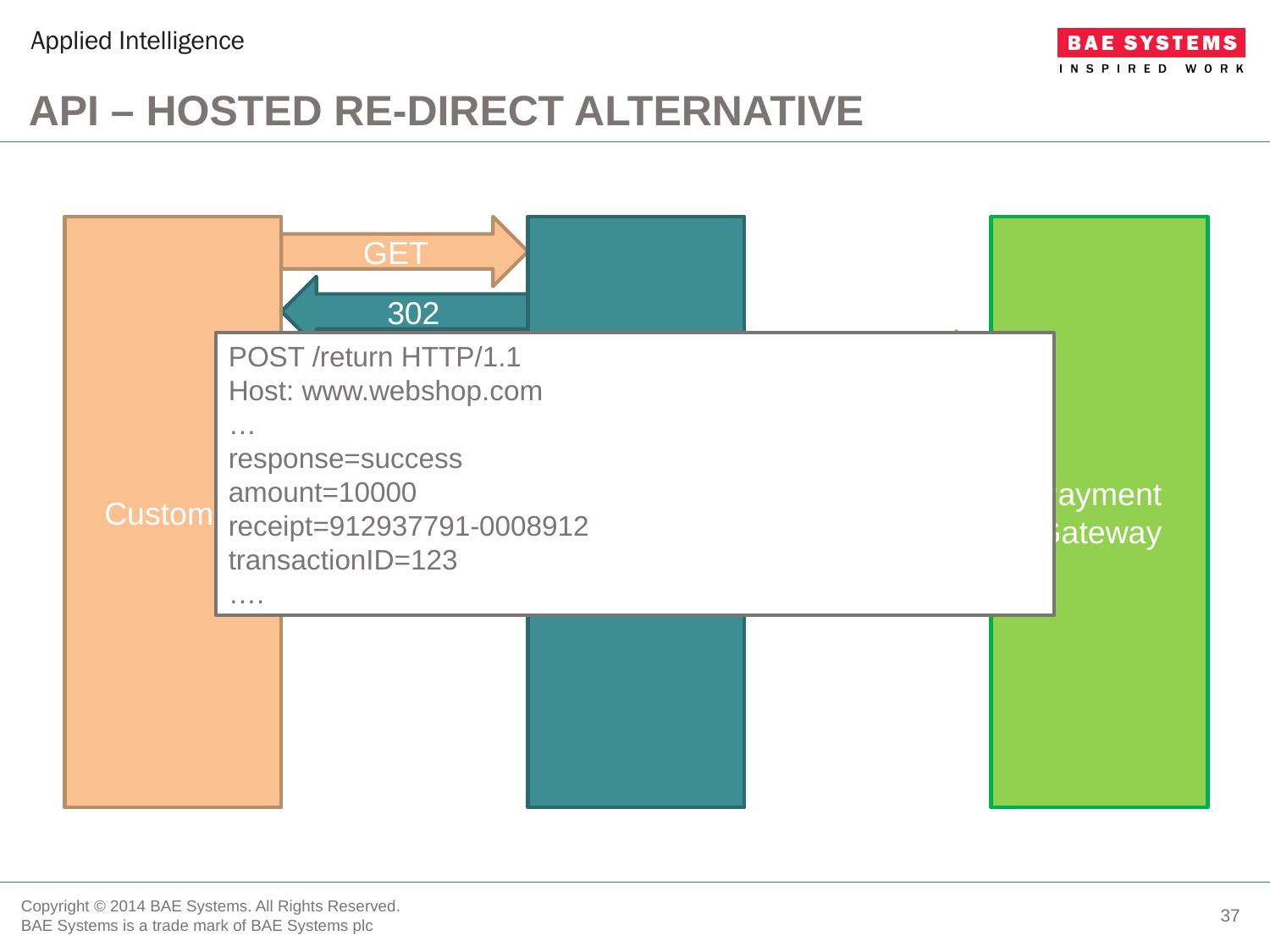

# API – Hosted re-Direct alternative
Merchant
Payment Gateway
Customer
GET
302
GET
POST /return HTTP/1.1
Host: www.webshop.com
…
response=success
amount=10000
receipt=912937791-0008912
transactionID=123
….
HTML
POST
POST